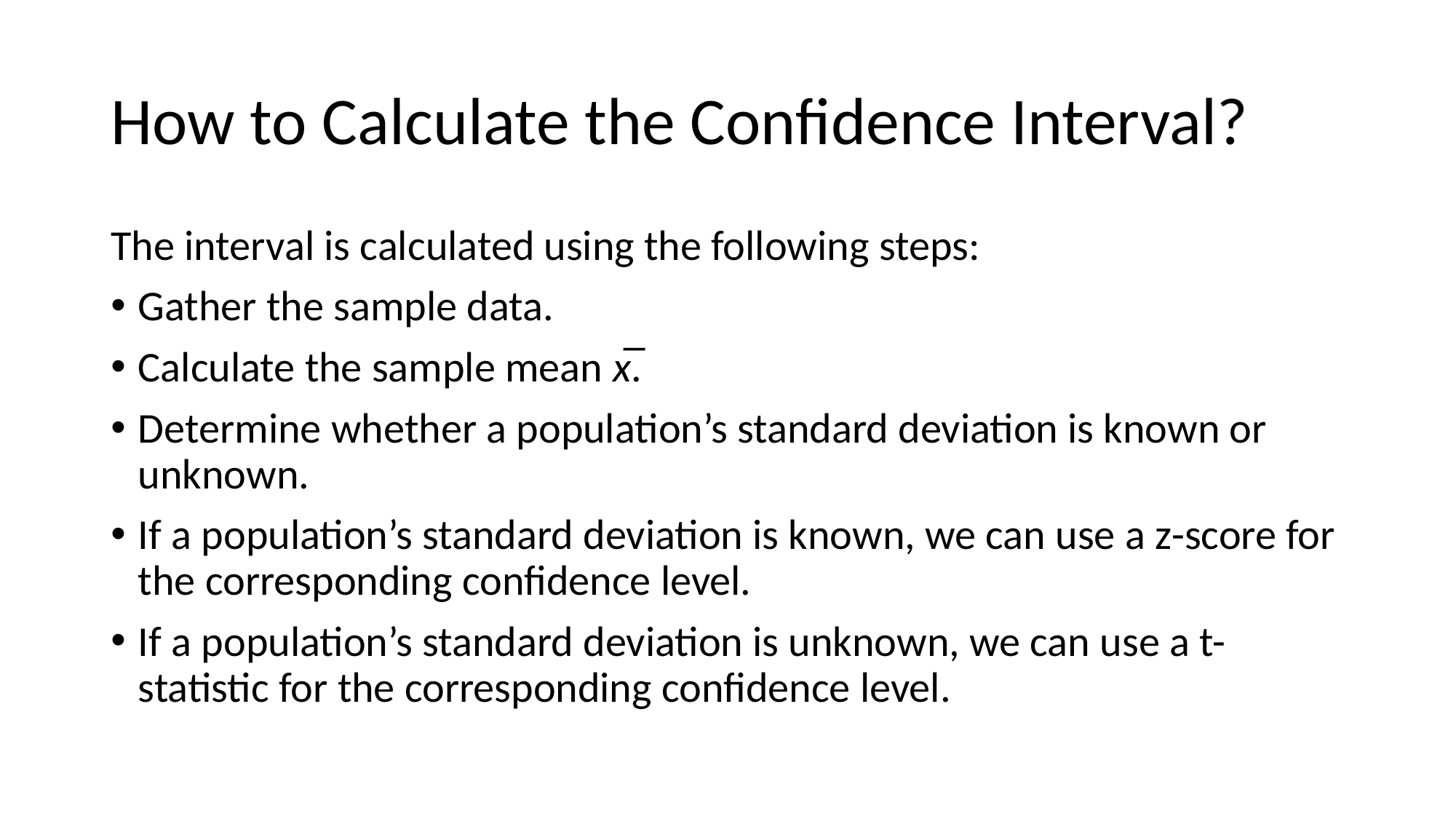

# How to Calculate the Confidence Interval?
The interval is calculated using the following steps:
Gather the sample data.
Calculate the sample mean x̅.
Determine whether a population’s standard deviation is known or unknown.
If a population’s standard deviation is known, we can use a z-score for the corresponding confidence level.
If a population’s standard deviation is unknown, we can use a t-statistic for the corresponding confidence level.